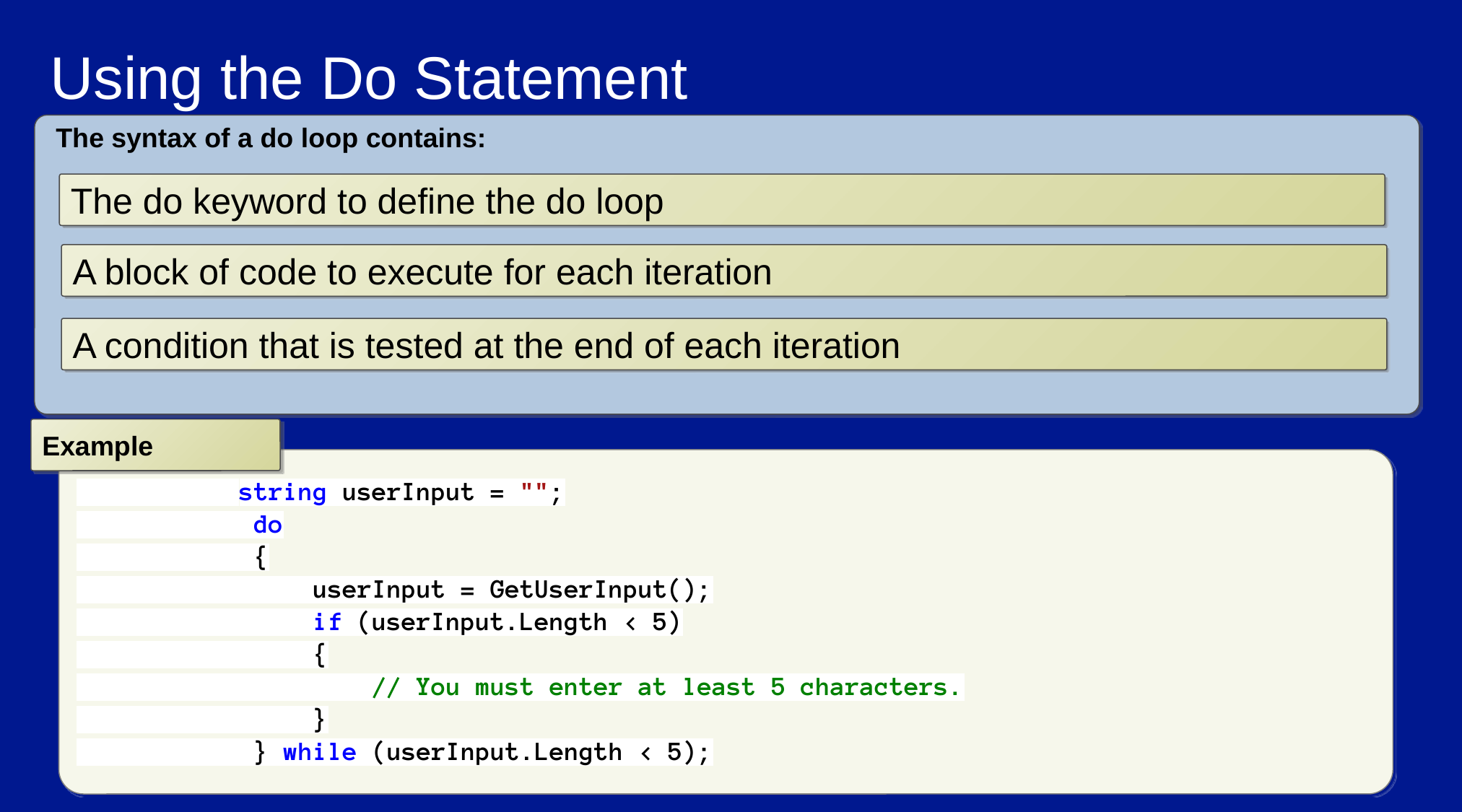

# Using the Do Statement

The syntax of a do loop contains:
The do keyword to define the do loop
A block of code to execute for each iteration
A condition that is tested at the end of each iteration
Example

           string userInput = "";
            do
            {
                userInput = GetUserInput();
                if (userInput.Length < 5)
                {
                    // You must enter at least 5 characters.
                }
            } while (userInput.Length < 5);